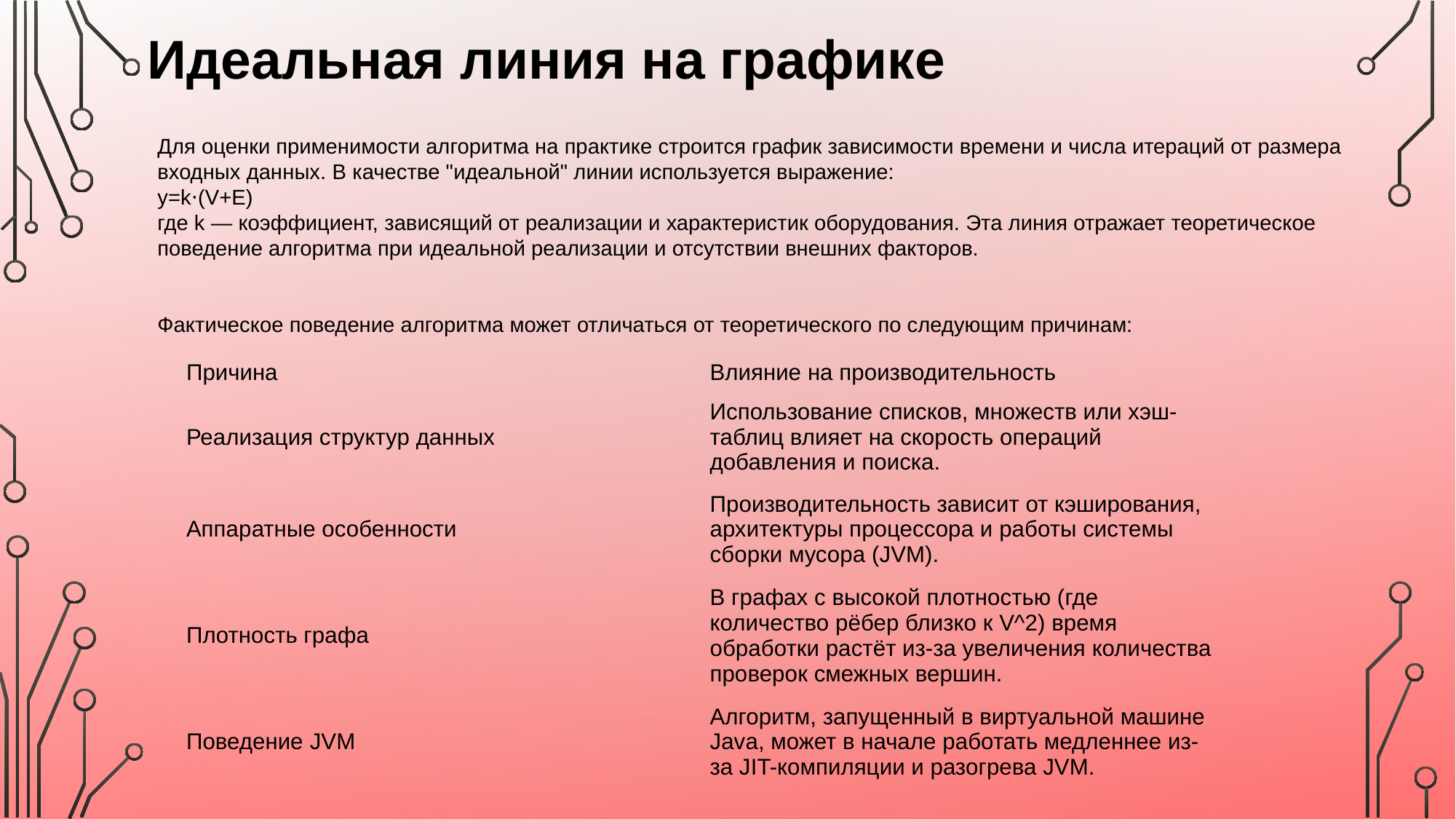

# Идеальная линия на графике
Для оценки применимости алгоритма на практике строится график зависимости времени и числа итераций от размера входных данных. В качестве "идеальной" линии используется выражение:
y=k⋅(V+E)
где k — коэффициент, зависящий от реализации и характеристик оборудования. Эта линия отражает теоретическое поведение алгоритма при идеальной реализации и отсутствии внешних факторов.

Фактическое поведение алгоритма может отличаться от теоретического по следующим причинам:
| Причина | Влияние на производительность |
| --- | --- |
| Реализация структур данных | Использование списков, множеств или хэш-таблиц влияет на скорость операций добавления и поиска. |
| Аппаратные особенности | Производительность зависит от кэширования, архитектуры процессора и работы системы сборки мусора (JVM). |
| Плотность графа | В графах с высокой плотностью (где количество рёбер близко к V^2) время обработки растёт из-за увеличения количества проверок смежных вершин. |
| Поведение JVM | Алгоритм, запущенный в виртуальной машине Java, может в начале работать медленнее из-за JIT-компиляции и разогрева JVM. |